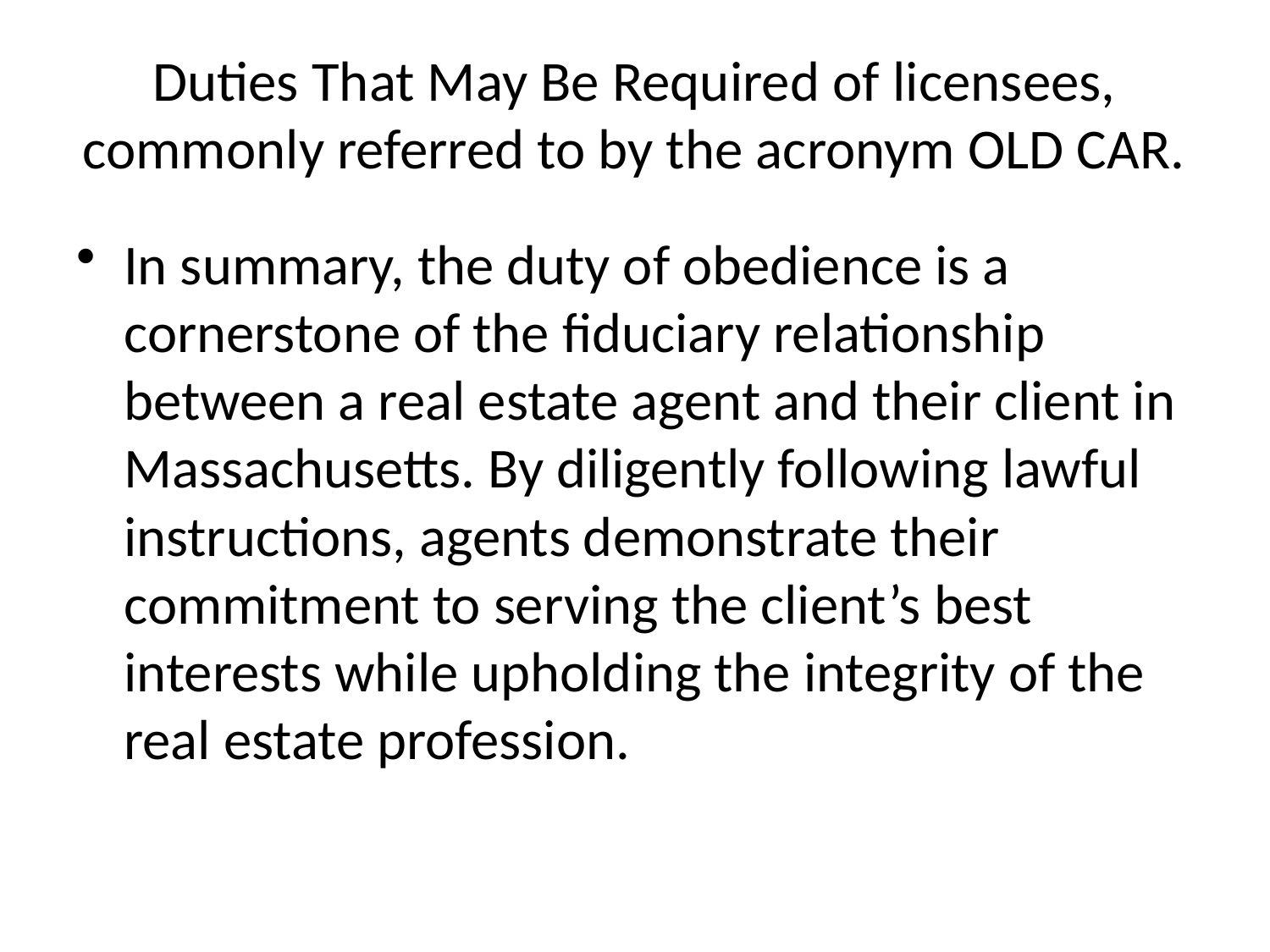

# Duties That May Be Required of licensees, commonly referred to by the acronym OLD CAR.

In summary, the duty of obedience is a cornerstone of the fiduciary relationship between a real estate agent and their client in Massachusetts. By diligently following lawful instructions, agents demonstrate their commitment to serving the client’s best interests while upholding the integrity of the real estate profession.